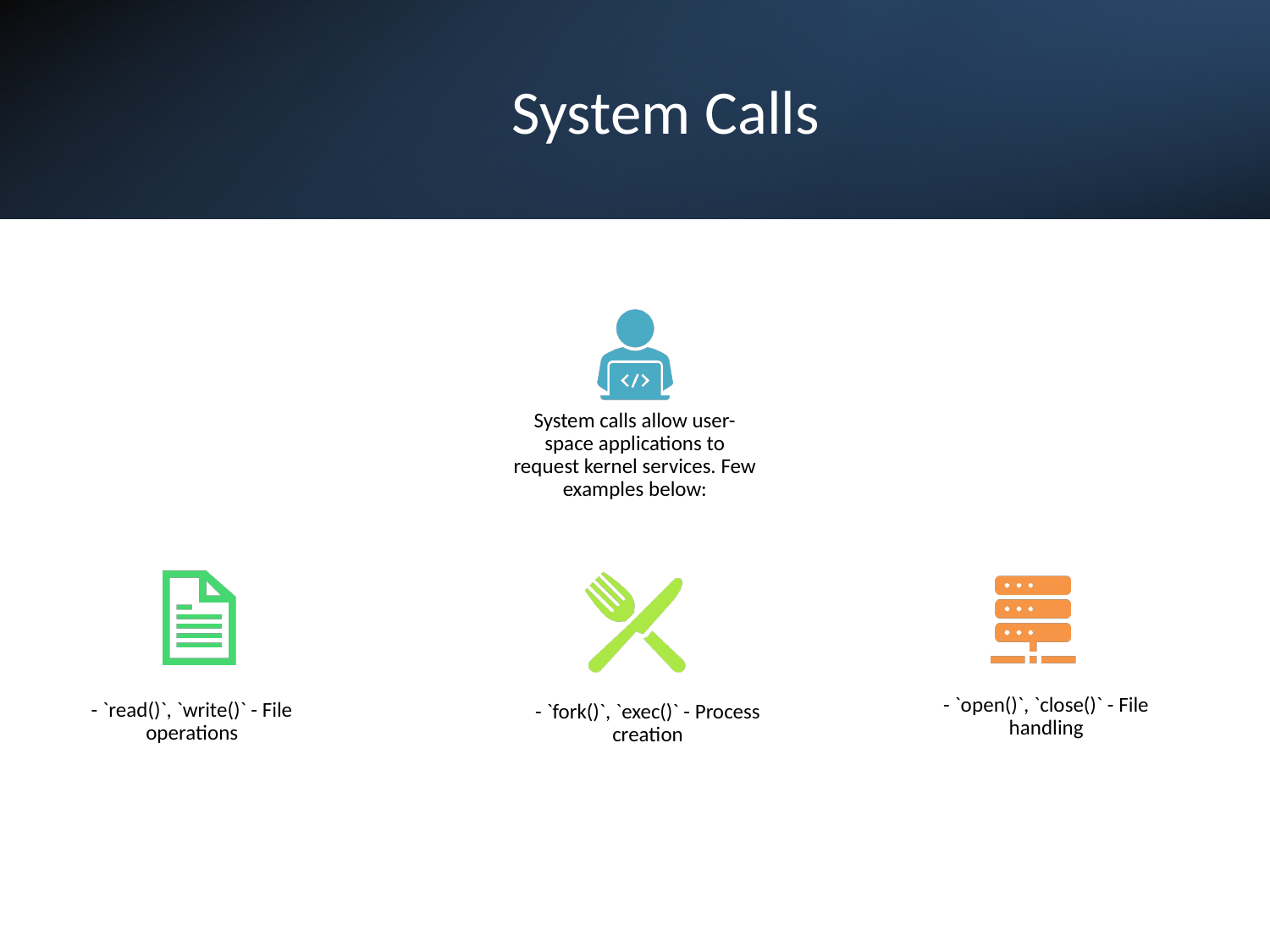

# System Calls
System calls allow user-space applications to request kernel services. Few examples below:
- `read()`, `write()` - File operations
- `fork()`, `exec()` - Process creation
- `open()`, `close()` - File handling